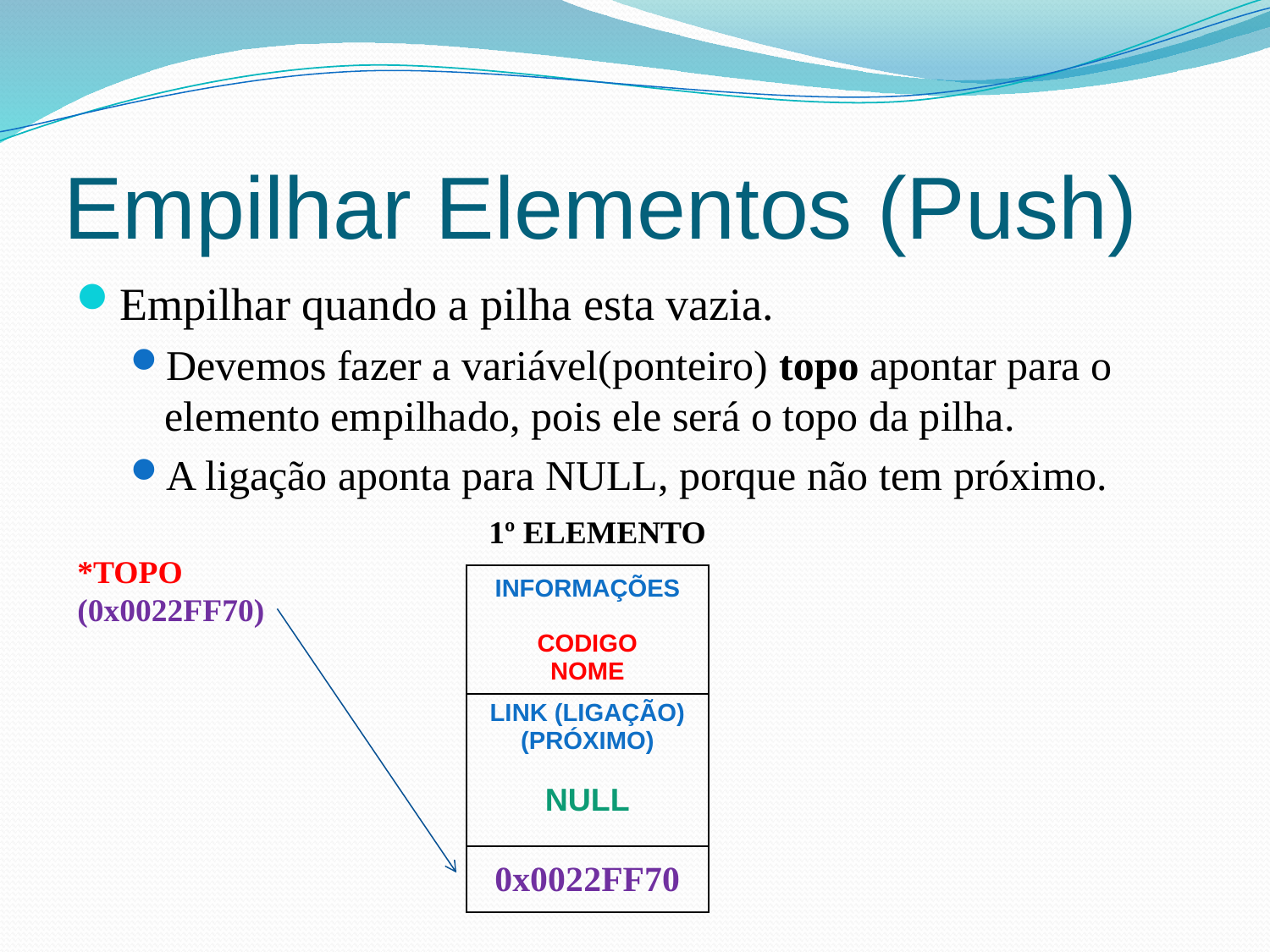

# Empilhar Elementos (Push)
Empilhar quando a pilha esta vazia.
Devemos fazer a variável(ponteiro) topo apontar para o elemento empilhado, pois ele será o topo da pilha.
A ligação aponta para NULL, porque não tem próximo.
1º ELEMENTO
*TOPO
(0x0022FF70)

| INFORMAÇÕES CODIGO NOME |
| --- |
| LINK (LIGAÇÃO) (PRÓXIMO) NULL |
| 0x0022FF70 |